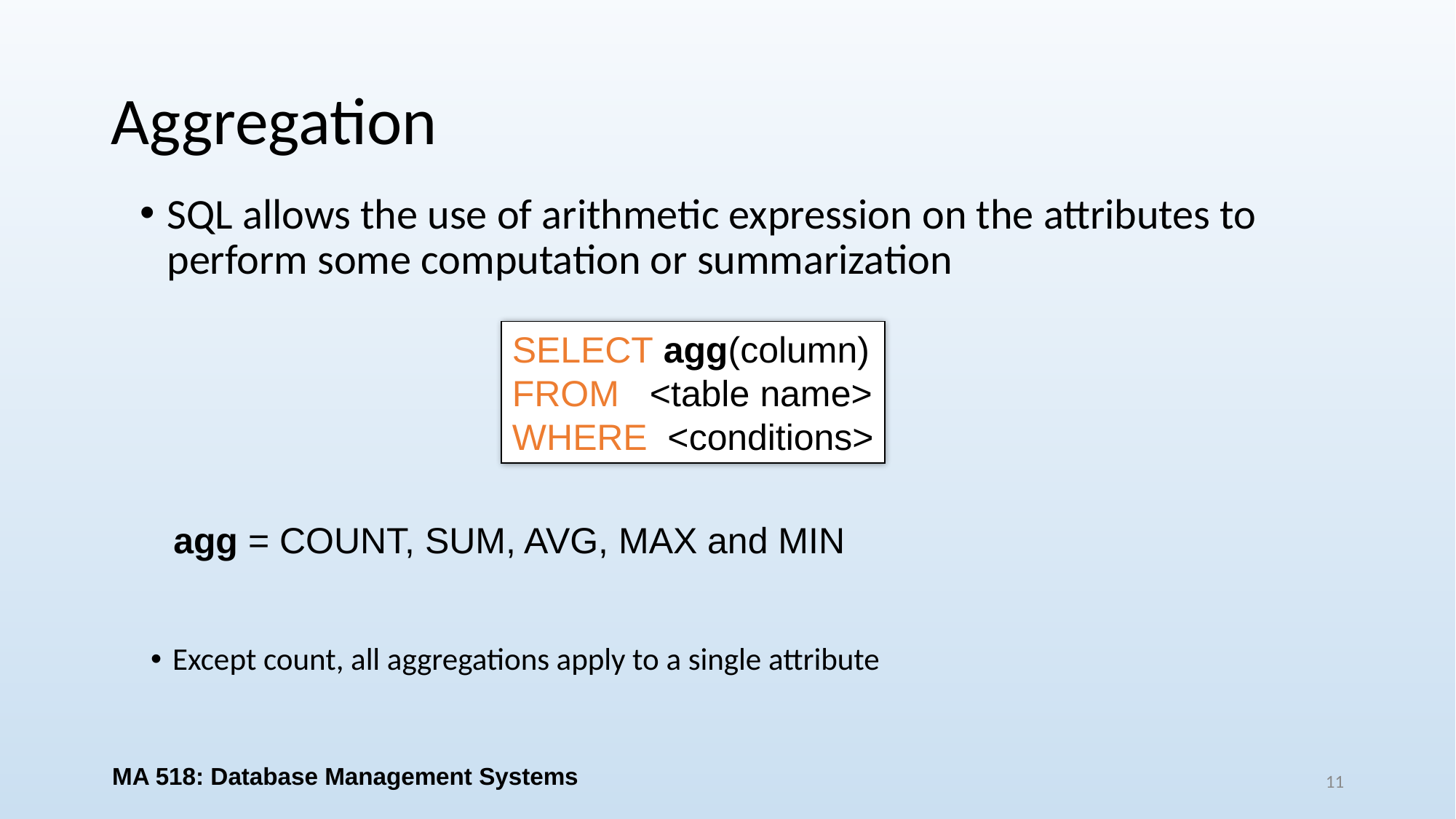

# Aggregation
SQL allows the use of arithmetic expression on the attributes to perform some computation or summarization

SELECT agg(column)
FROM   <table name>
WHERE  <conditions>
agg = COUNT, SUM, AVG, MAX and MIN

Except count, all aggregations apply to a single attribute

MA 518: Database Management Systems
11